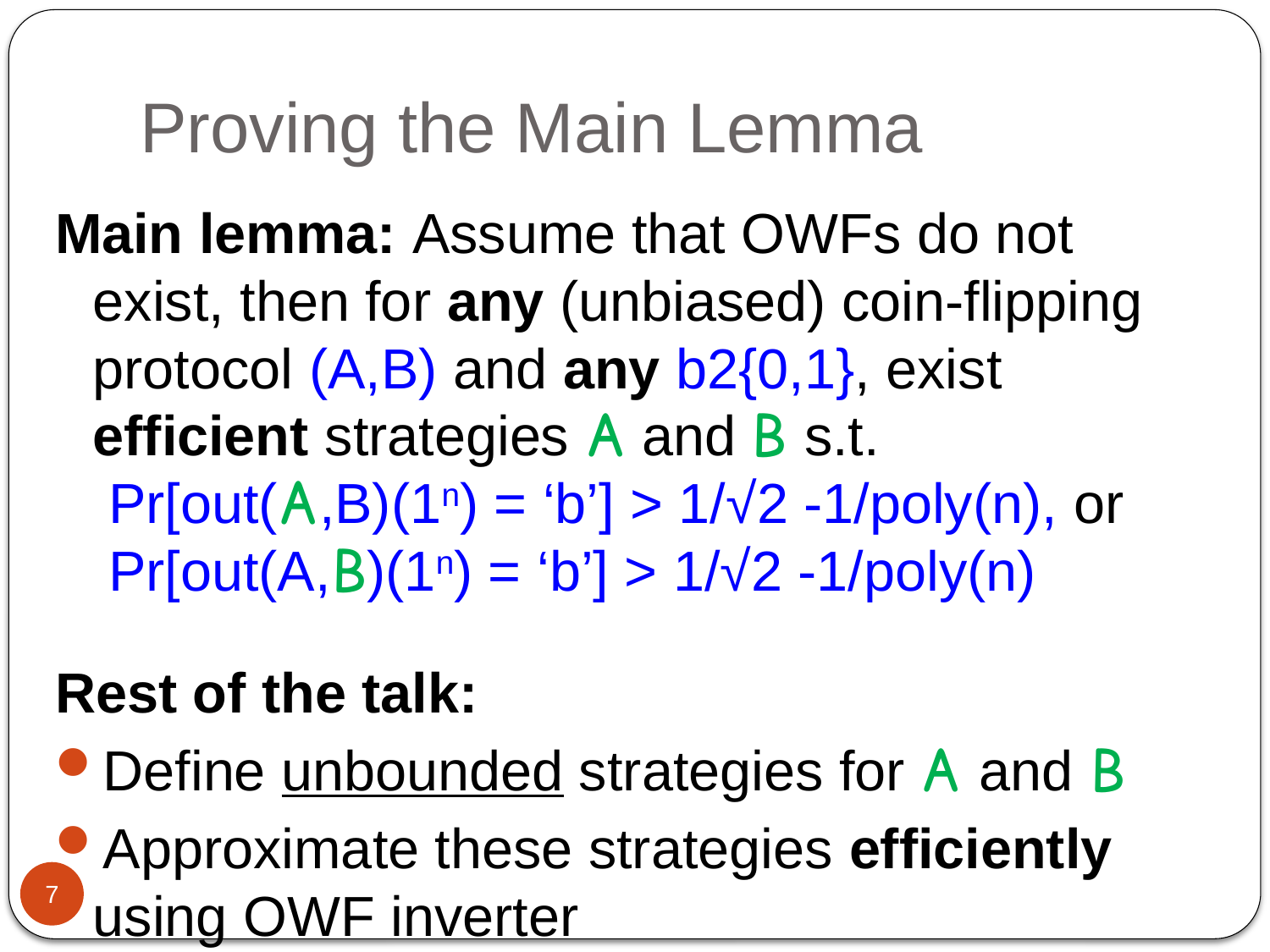

# Proving the Main Lemma
Main lemma: Assume that OWFs do not exist, then for any (unbiased) coin-flipping protocol (A,B) and any b2{0,1}, exist efficient strategies A and B s.t.
 Pr[out(A,B)(1n) = ‘b’] > 1/√2 -1/poly(n), or
 Pr[out(A,B)(1n) = ‘b’] > 1/√2 -1/poly(n)

Rest of the talk:
Define unbounded strategies for A and B
Approximate these strategies efficiently using OWF inverter
7